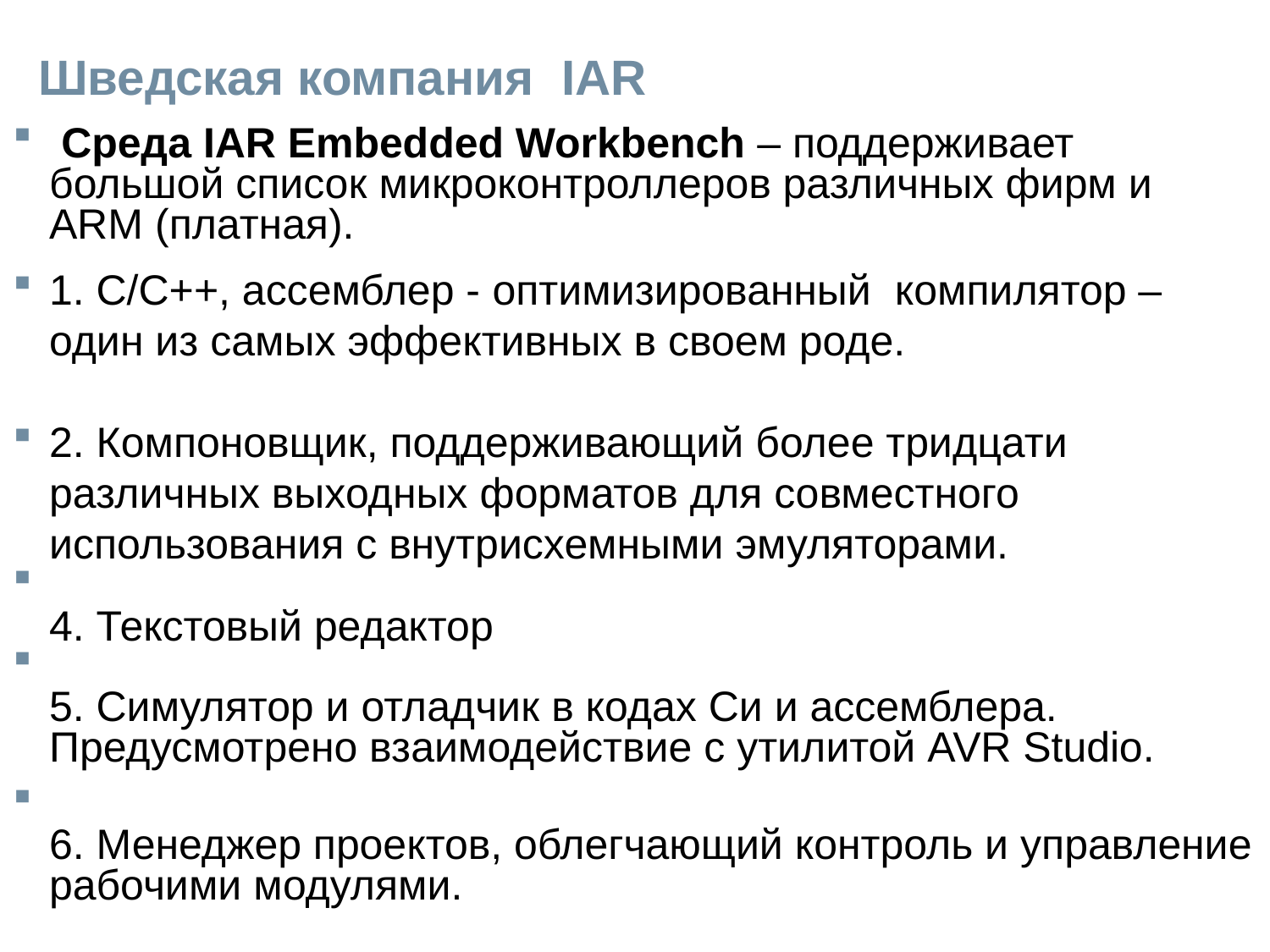

# Шведская компания  IAR
 Среда IAR Embedded Workbench – поддерживает большой список микроконтроллеров различных фирм и ARM (платная).
1. C/C++, ассемблер - оптимизированный  компилятор – один из самых эффективных в своем роде.
2. Компоновщик, поддерживающий более тридцати различных выходных форматов для совместного использования с внутрисхемными эмуляторами.
4. Текстовый редактор
5. Симулятор и отладчик в кодах Си и ассемблера. Предусмотрено взаимодействие с утилитой AVR Studio.
6. Менеджер проектов, облегчающий контроль и управление рабочими модулями.